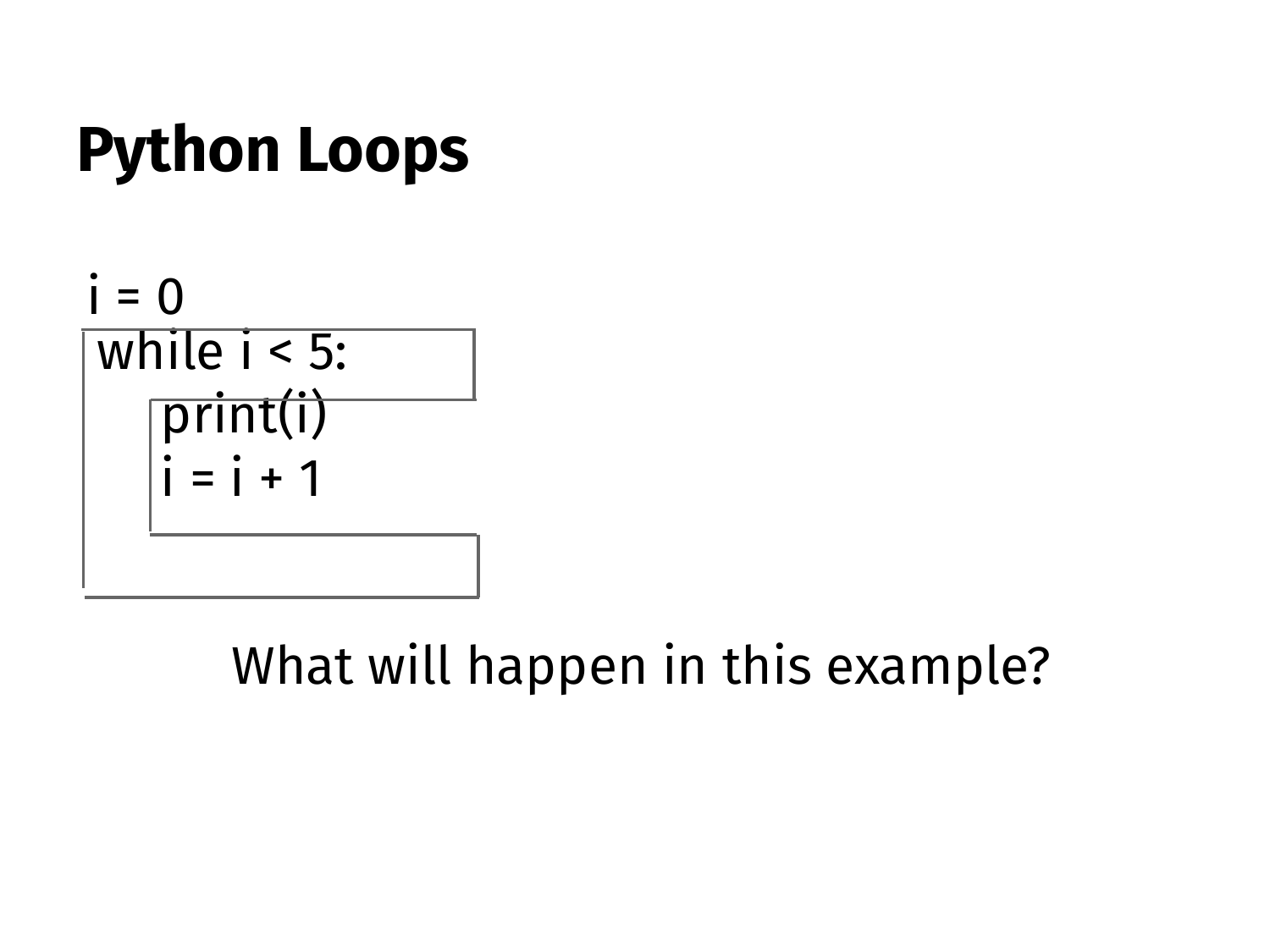

# Python Loops
i = 0
while i < 5:
print(i)
i = i + 1

 What will happen in this example?